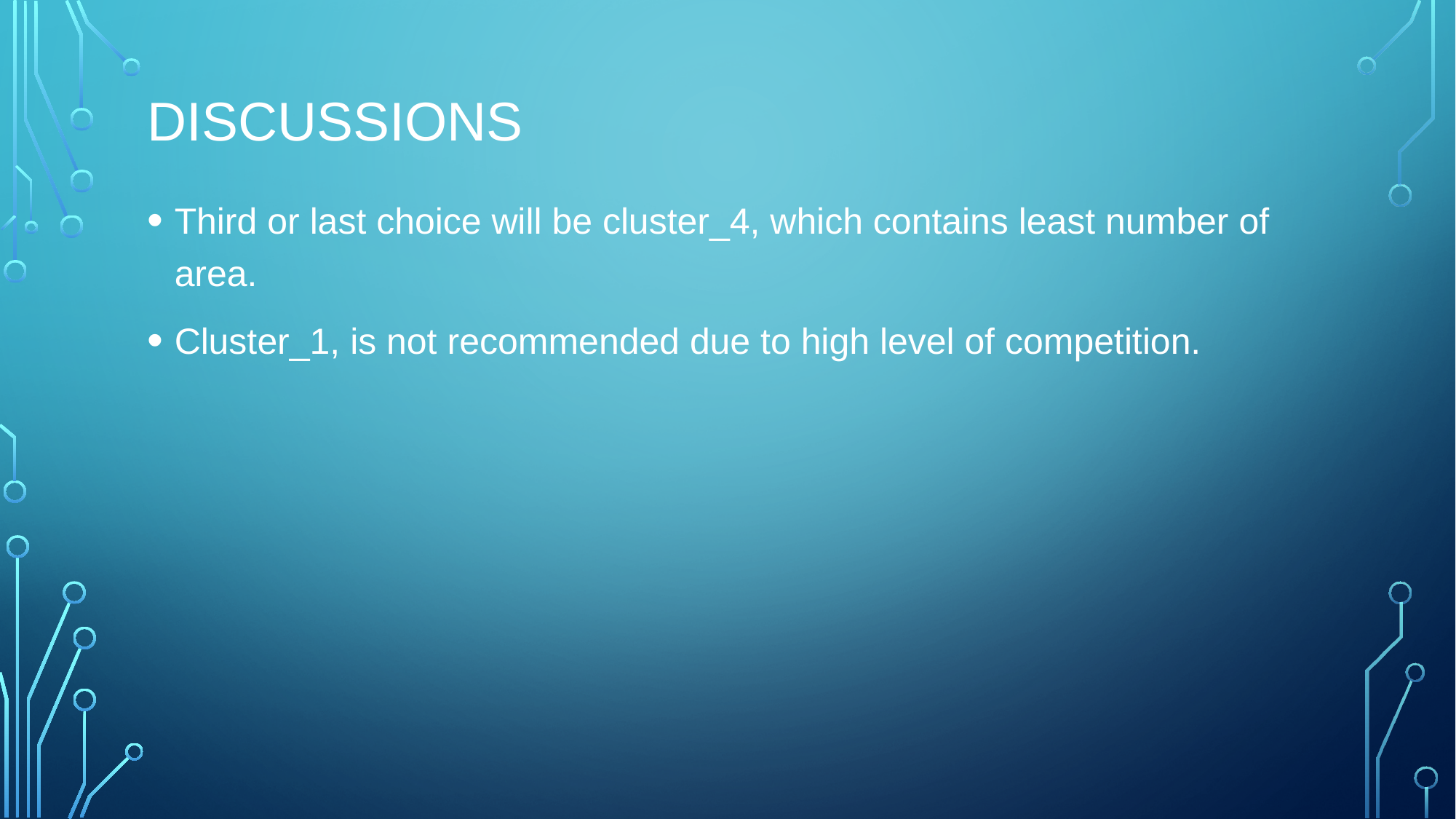

# Discussions
Third or last choice will be cluster_4, which contains least number of area.
Cluster_1, is not recommended due to high level of competition.